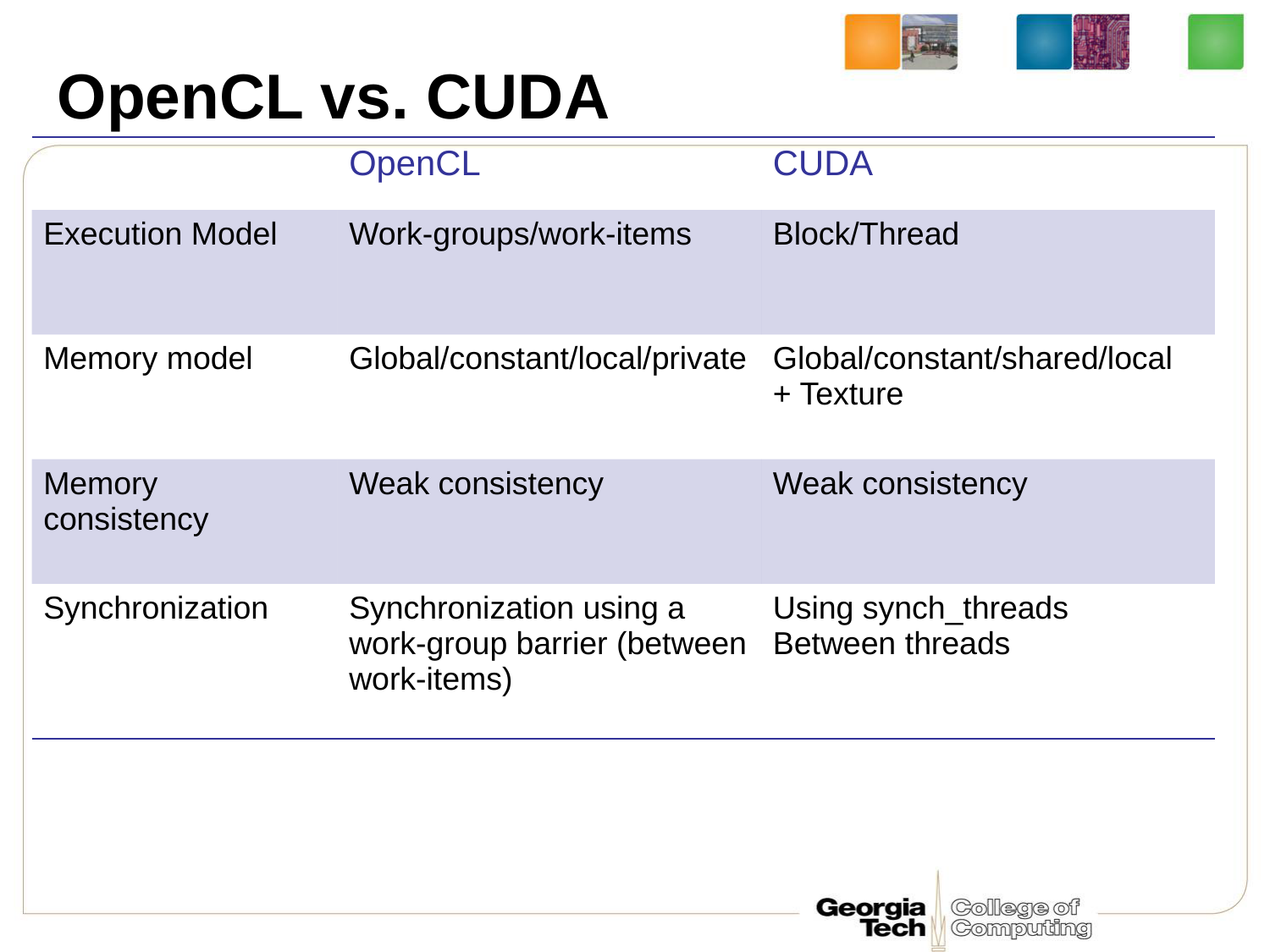

# OpenCL vs. CUDA
|  | OpenCL | CUDA |
| --- | --- | --- |
| Execution Model | Work-groups/work-items | Block/Thread |
| Memory model | Global/constant/local/private | Global/constant/shared/local + Texture |
| Memory consistency | Weak consistency | Weak consistency |
| Synchronization | Synchronization using a work-group barrier (between work-items) | Using synch\_threads Between threads |